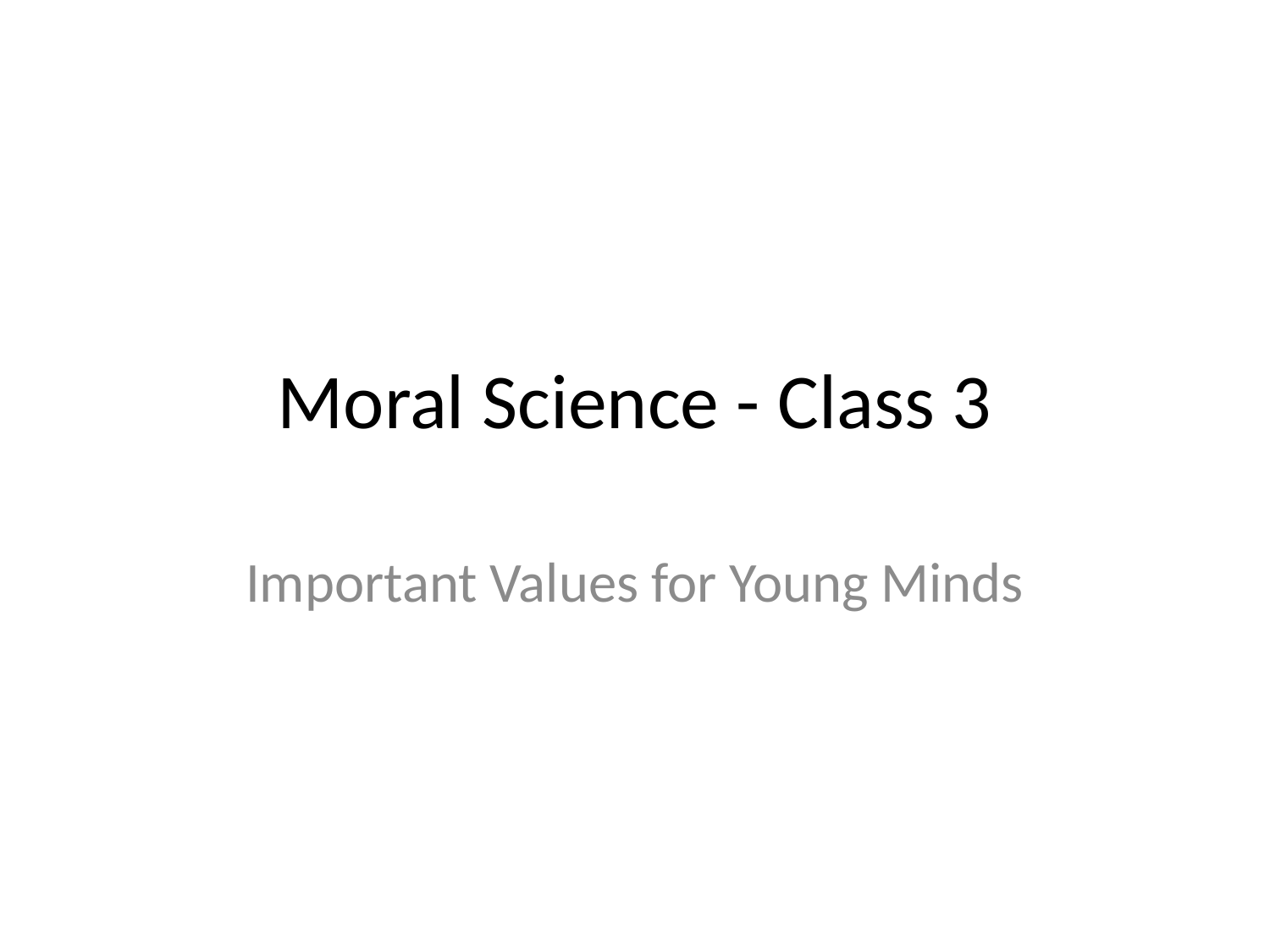

# Moral Science - Class 3
Important Values for Young Minds